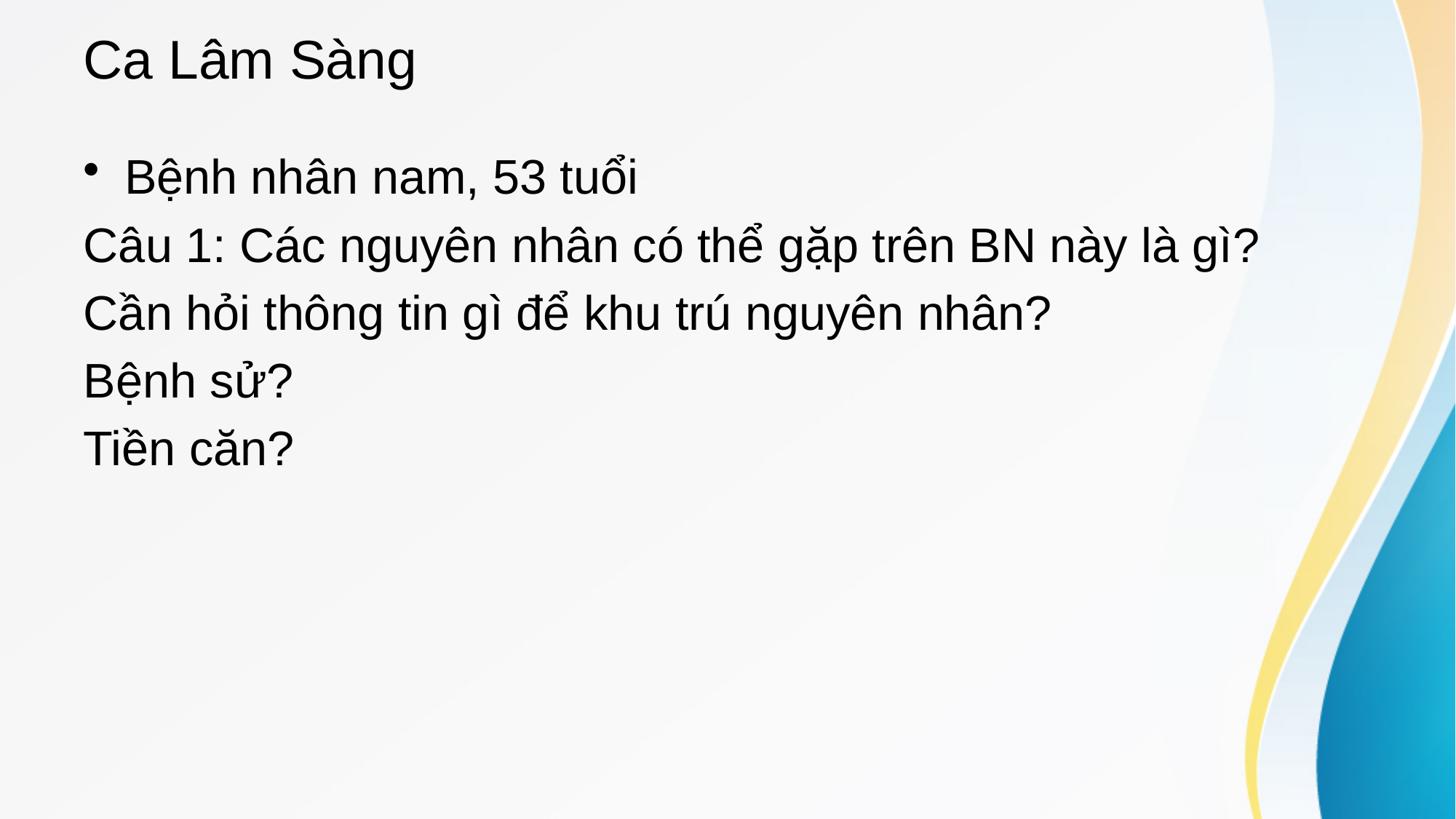

# Ca Lâm Sàng
Bệnh nhân nam, 53 tuổi
Câu 1: Các nguyên nhân có thể gặp trên BN này là gì?
Cần hỏi thông tin gì để khu trú nguyên nhân?
Bệnh sử?
Tiền căn?